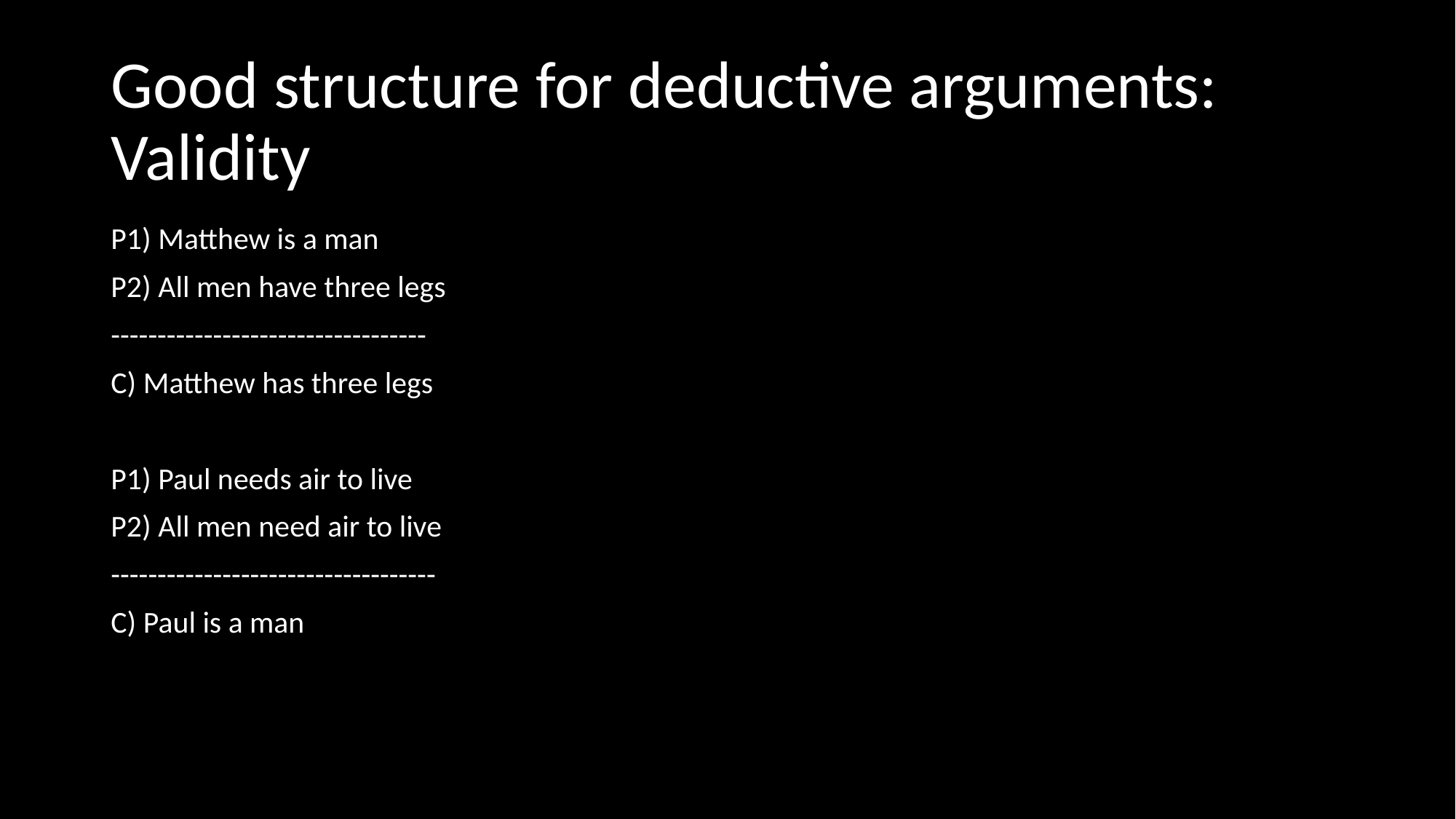

# Good structure for deductive arguments: Validity
P1) Matthew is a man
P2) All men have three legs
----------------------------------
C) Matthew has three legs

P1) Paul needs air to live
P2) All men need air to live
-----------------------------------
C) Paul is a man